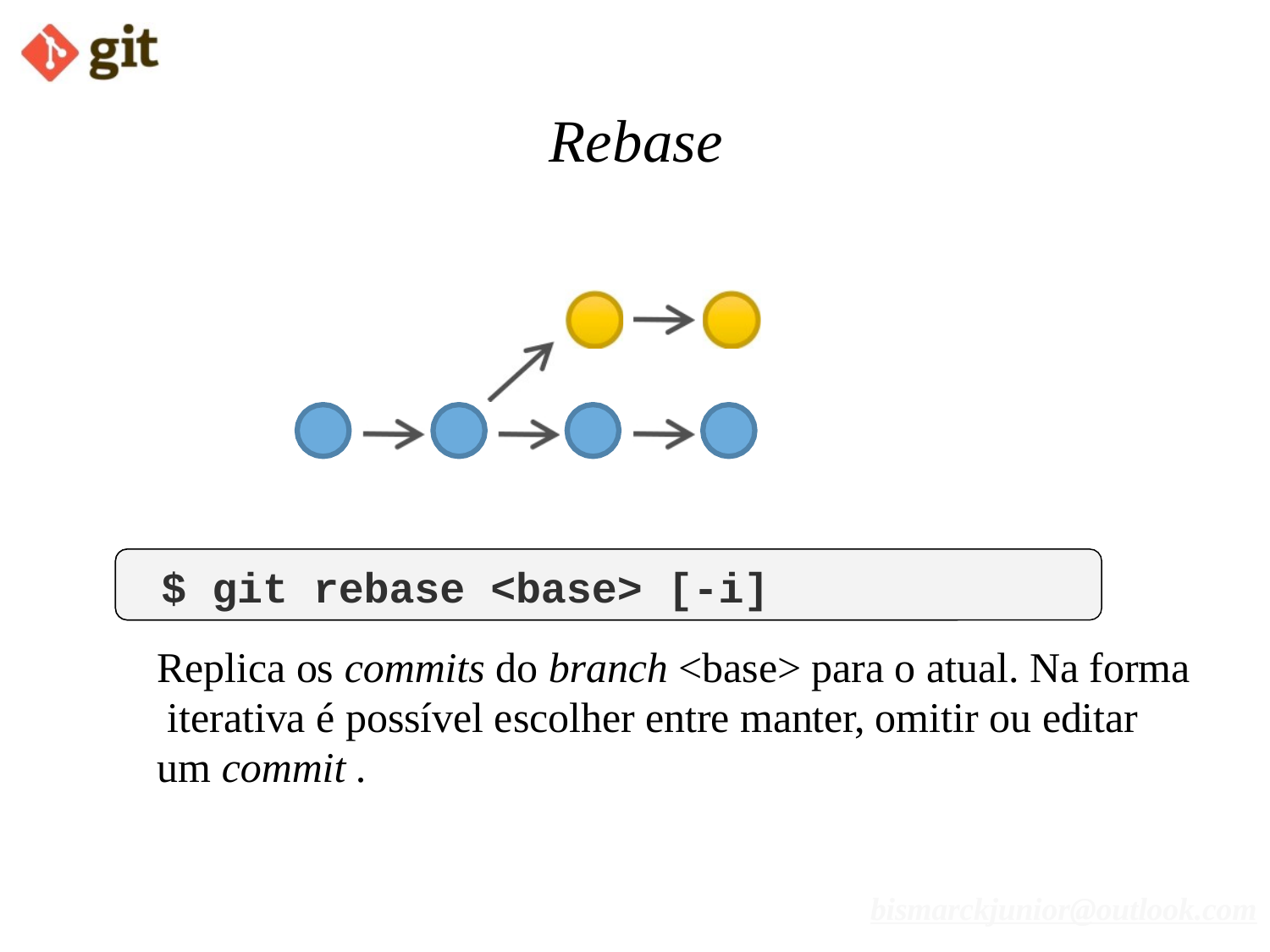

# Rebase

$ git rebase <base> [-i]
Replica os commits do branch <base> para o atual. Na forma  iterativa é possível escolher entre manter, omitir ou editar  um commit .
bismarckjunior@outlook.com